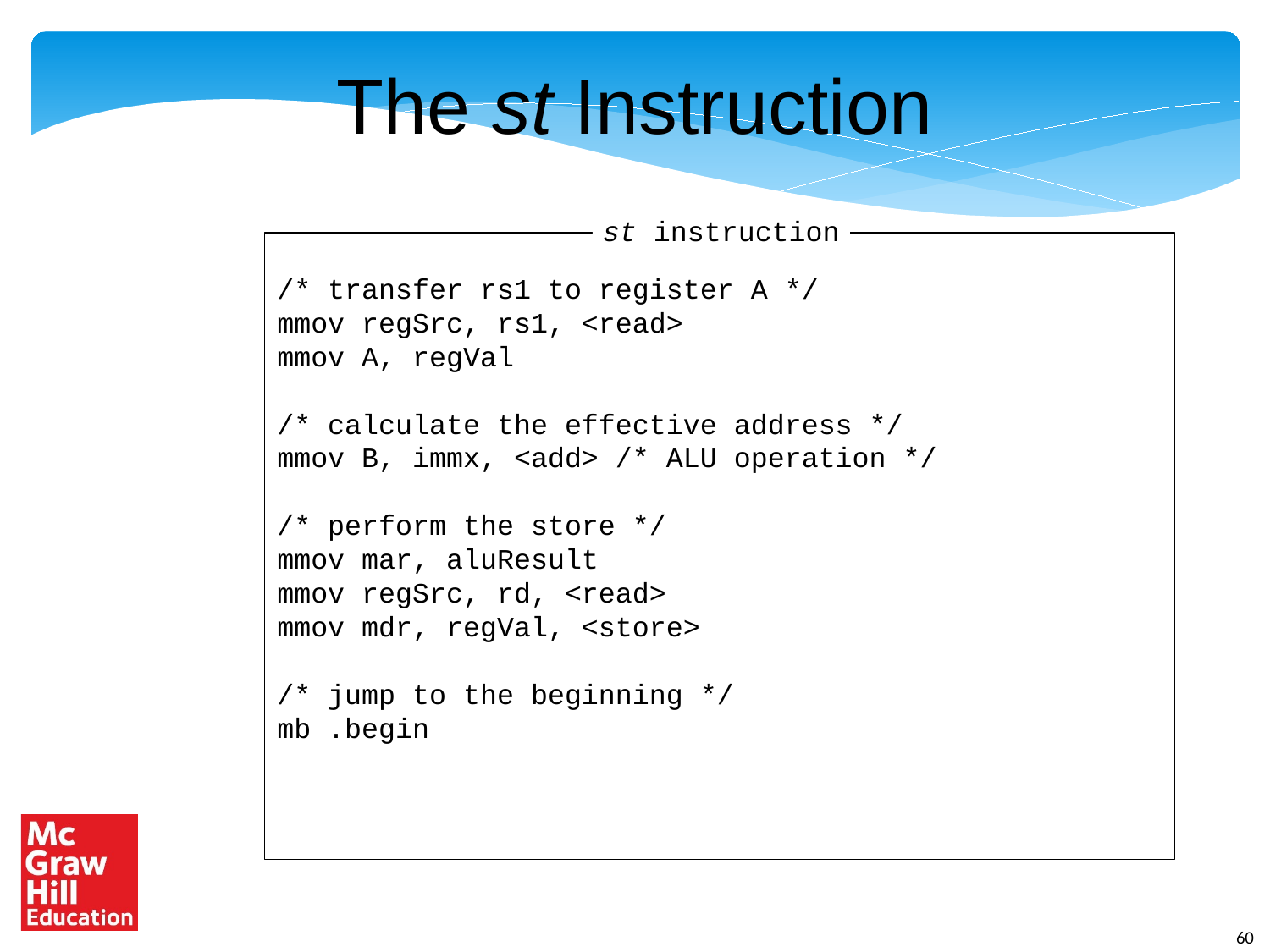

The st Instruction
st instruction

/* transfer rs1 to register A */
mmov regSrc, rs1, <read>
mmov A, regVal

/* calculate the effective address */
mmov B, immx, <add> /* ALU operation */

/* perform the store */
mmov mar, aluResult
mmov regSrc, rd, <read>
mmov mdr, regVal, <store>

/* jump to the beginning */
mb .begin